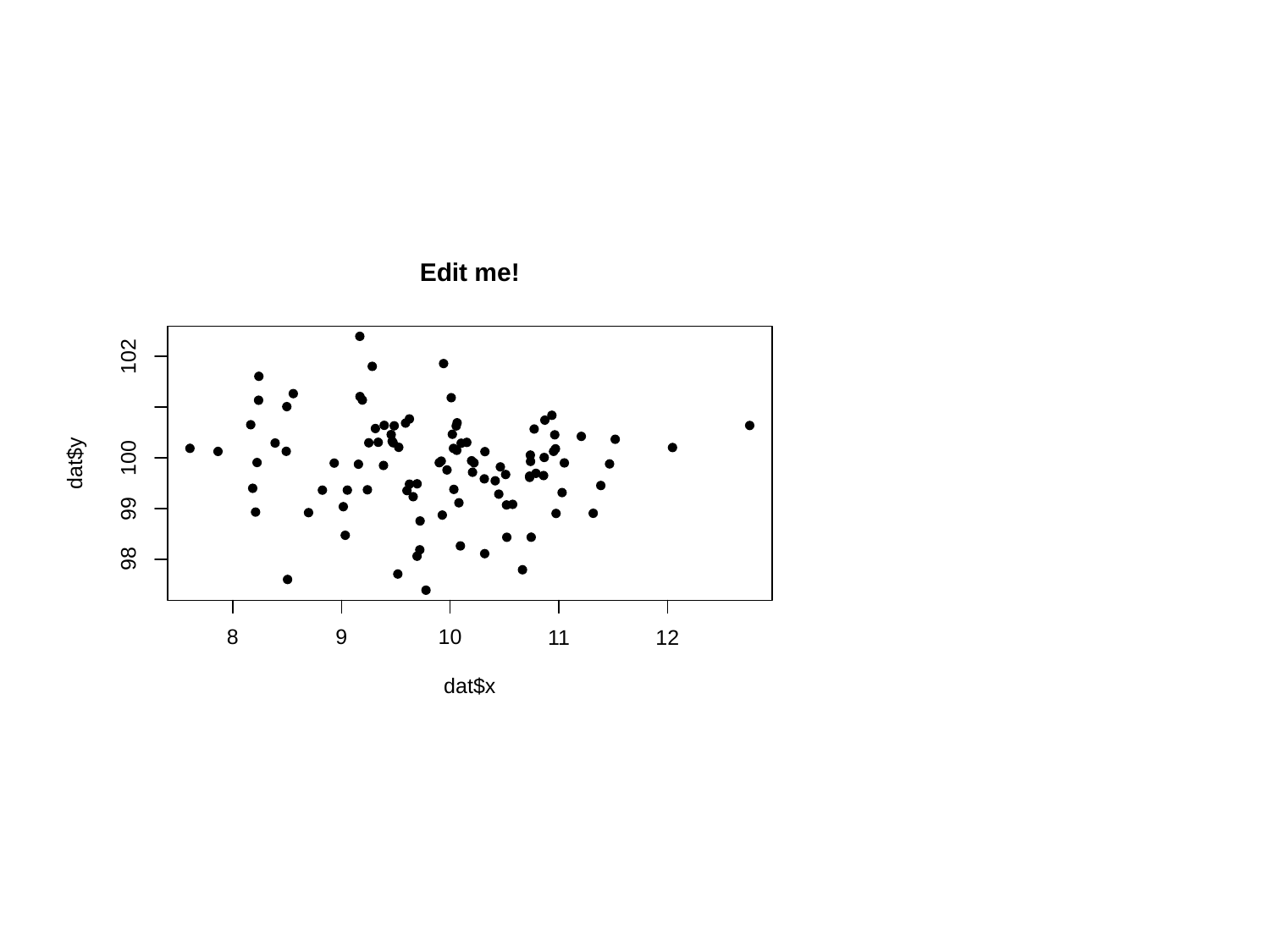

Edit me!

102

100

dat$y

99

98

8
9
10
11
12
dat$x